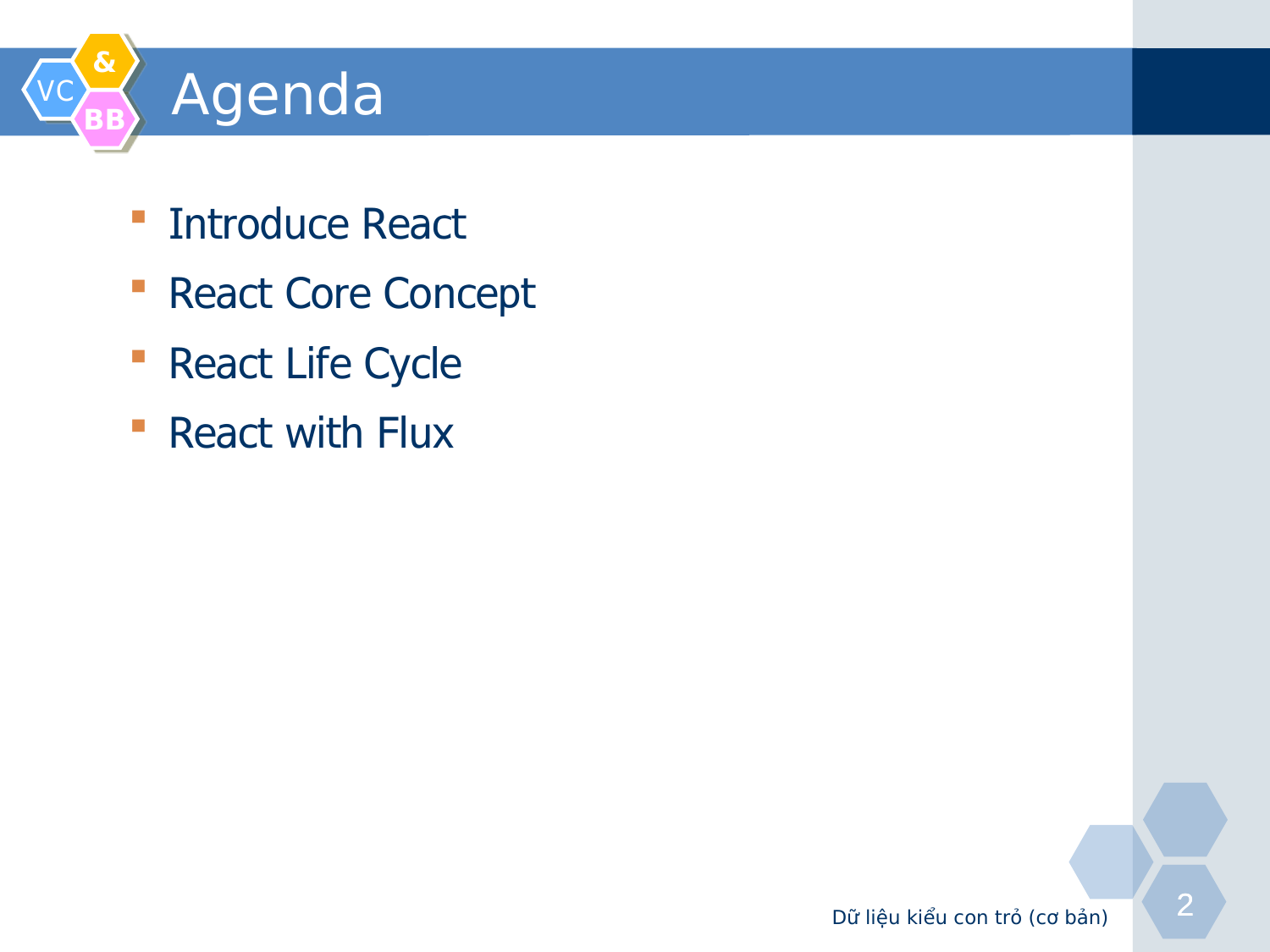

# Agenda
Introduce React
React Core Concept
React Life Cycle
React with Flux
Dữ liệu kiểu con trỏ (cơ bản)